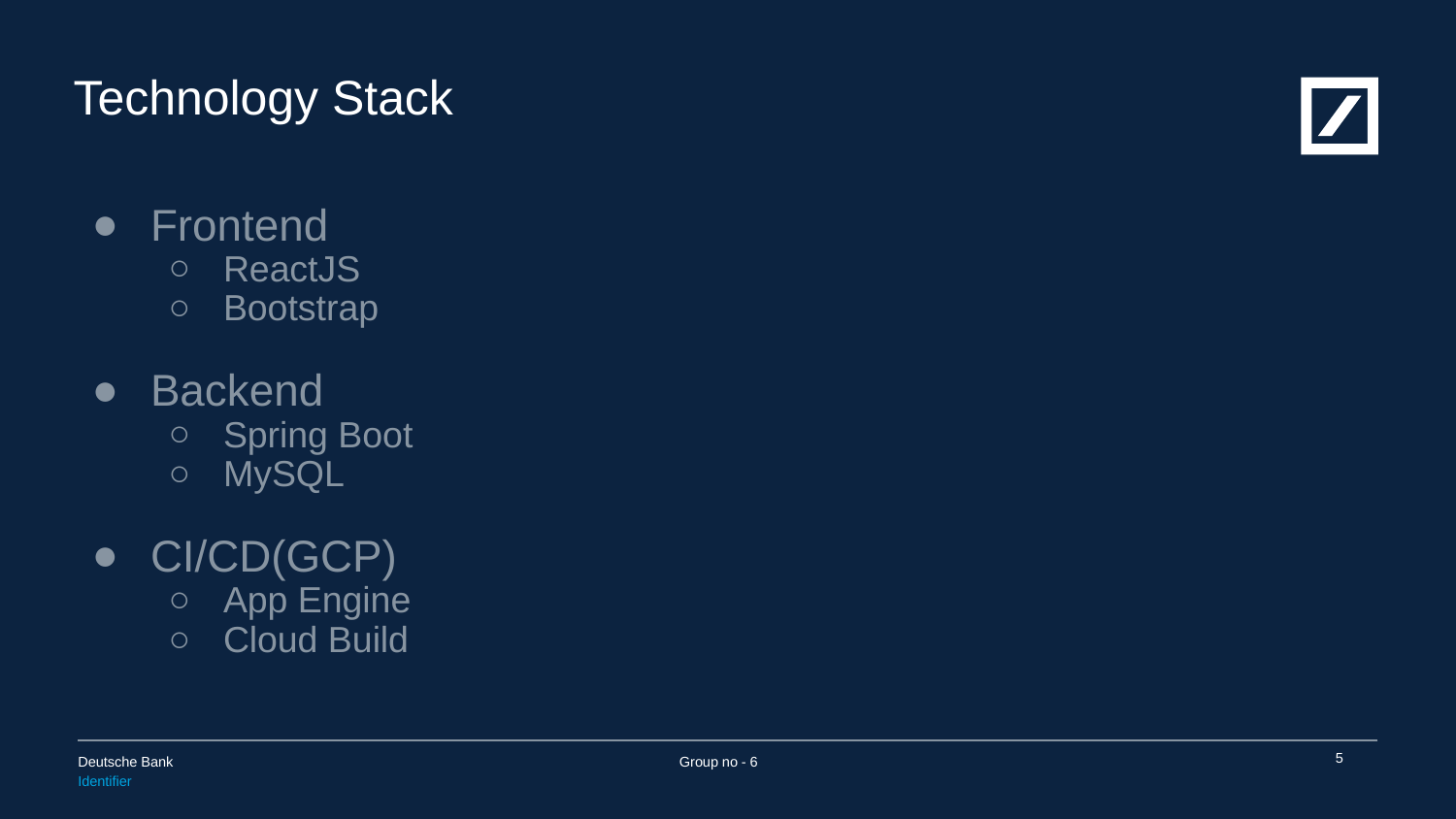

# Technology Stack
Frontend
ReactJS
Bootstrap

Backend
Spring Boot
MySQL

CI/CD(GCP)
App Engine
Cloud Build
5

Group no - 6